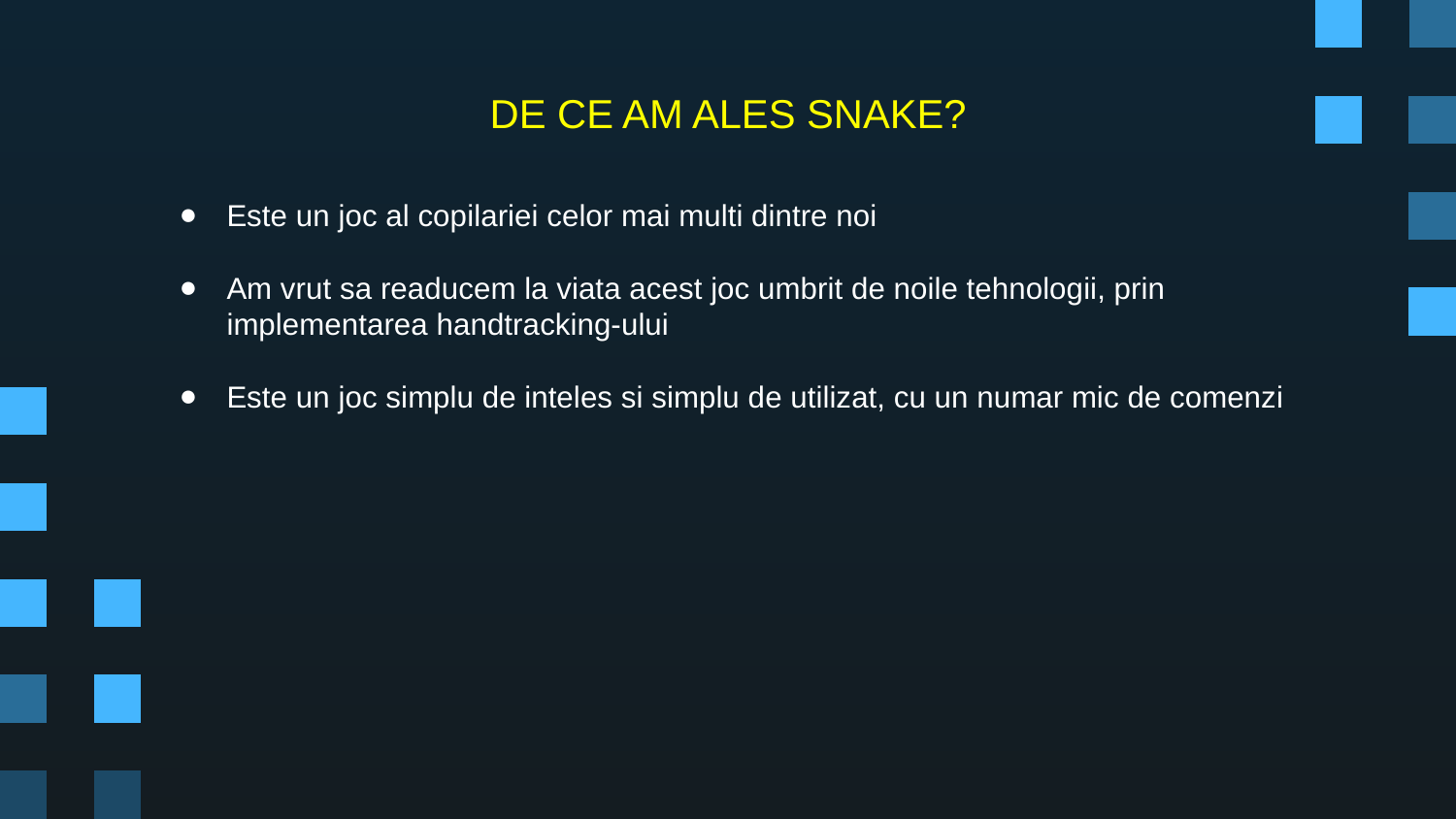

Este un joc al copilariei celor mai multi dintre noi

Am vrut sa readucem la viata acest joc umbrit de noile tehnologii, prin implementarea handtracking-ului

Este un joc simplu de inteles si simplu de utilizat, cu un numar mic de comenzi
# DE CE AM ALES SNAKE?